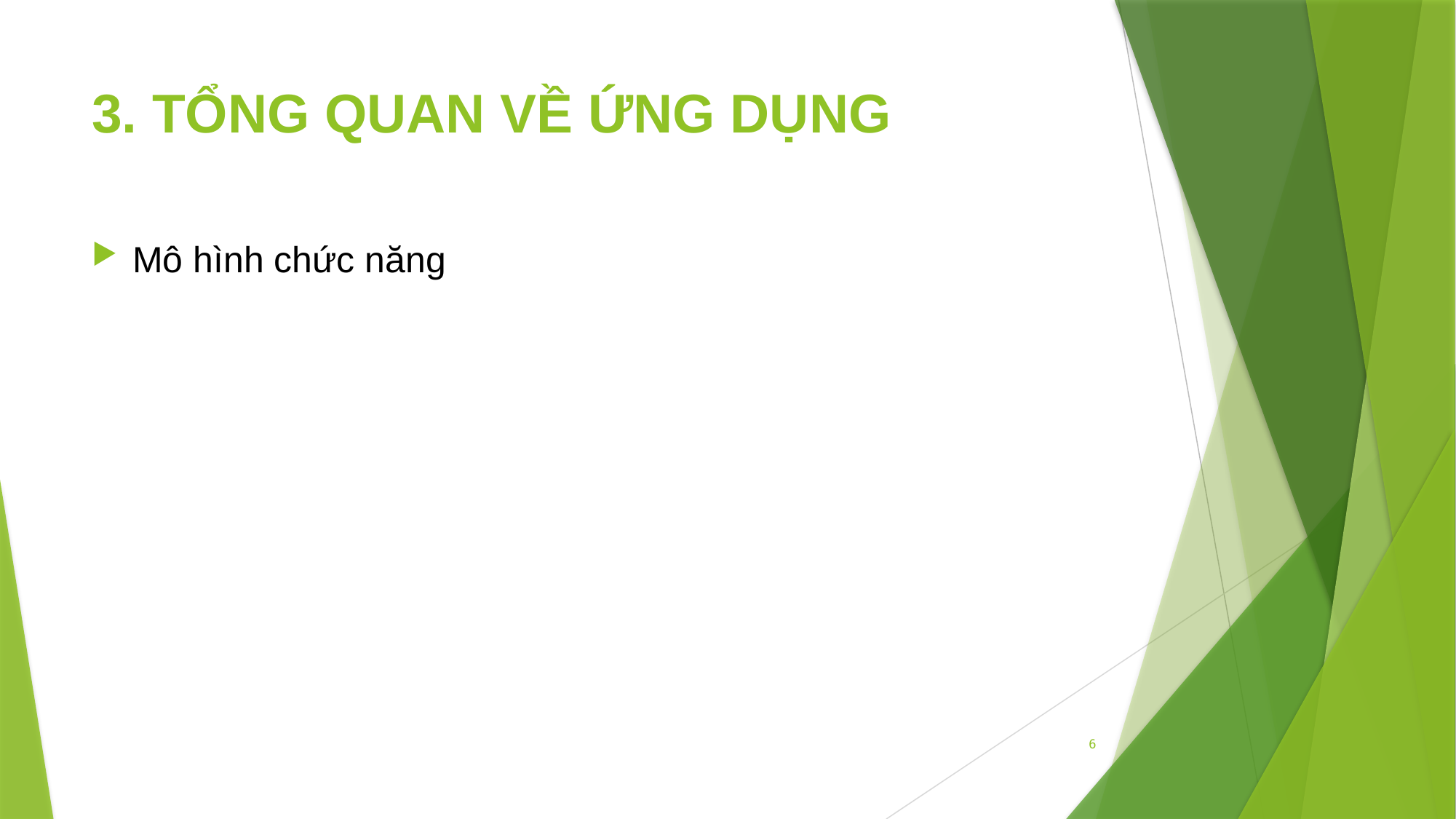

# 3. TỔNG QUAN VỀ ỨNG DỤNG
Mô hình chức năng

6